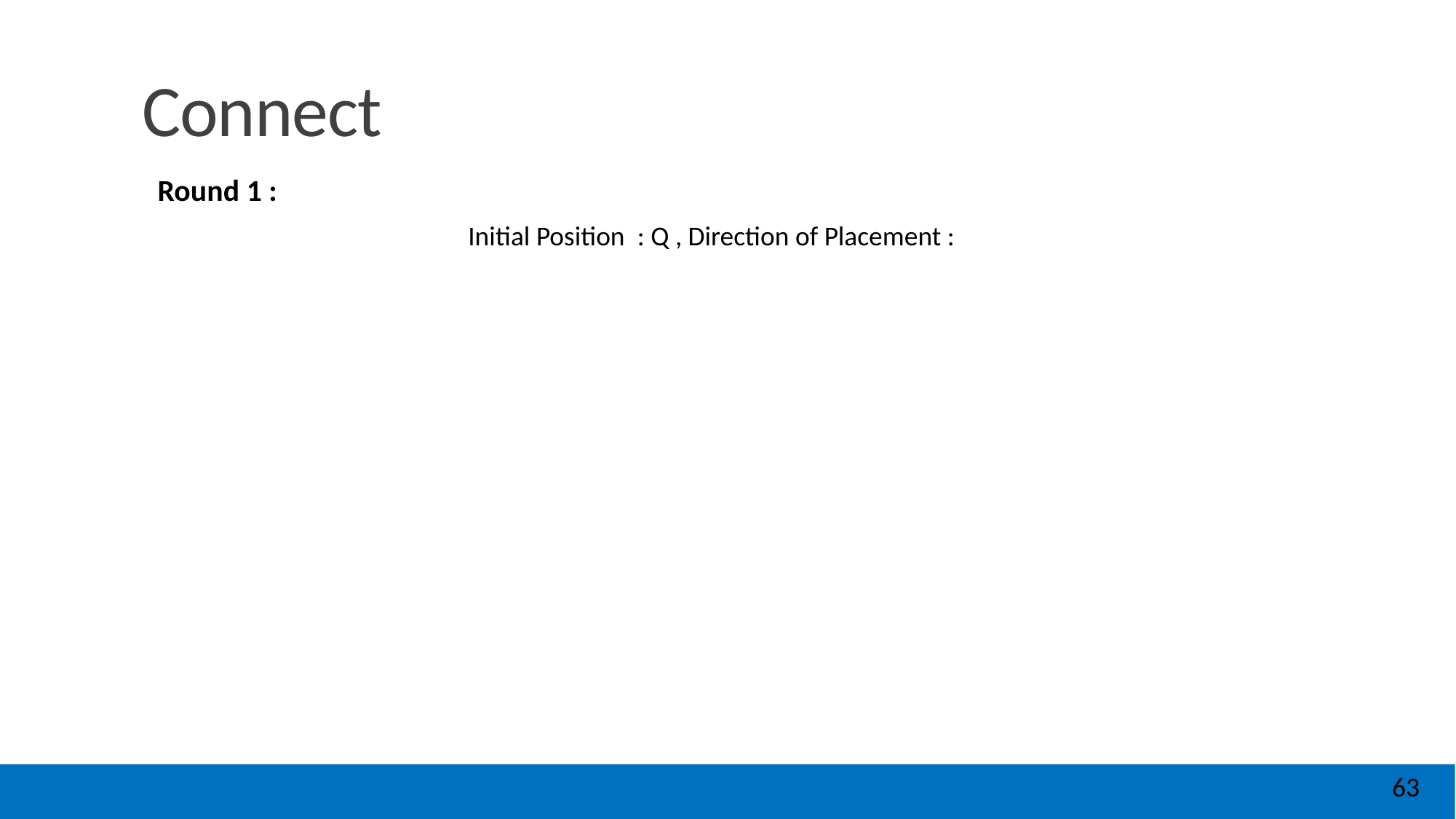

63
# Connect
Round 1 :
Initial Position  : Q , Direction of Placement :